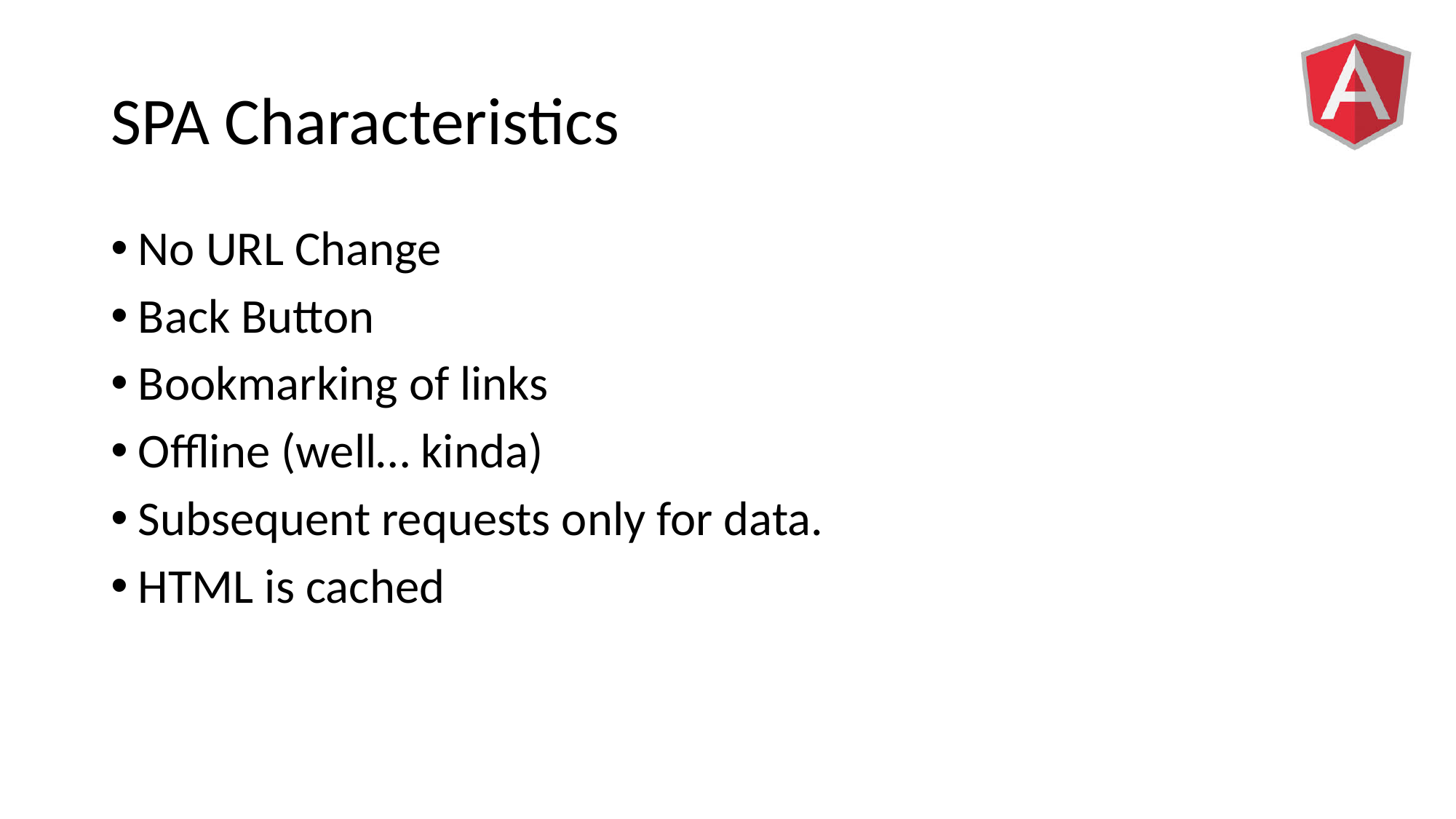

# SPA Characteristics
No URL Change
Back Button
Bookmarking of links
Offline (well… kinda)
Subsequent requests only for data.
HTML is cached